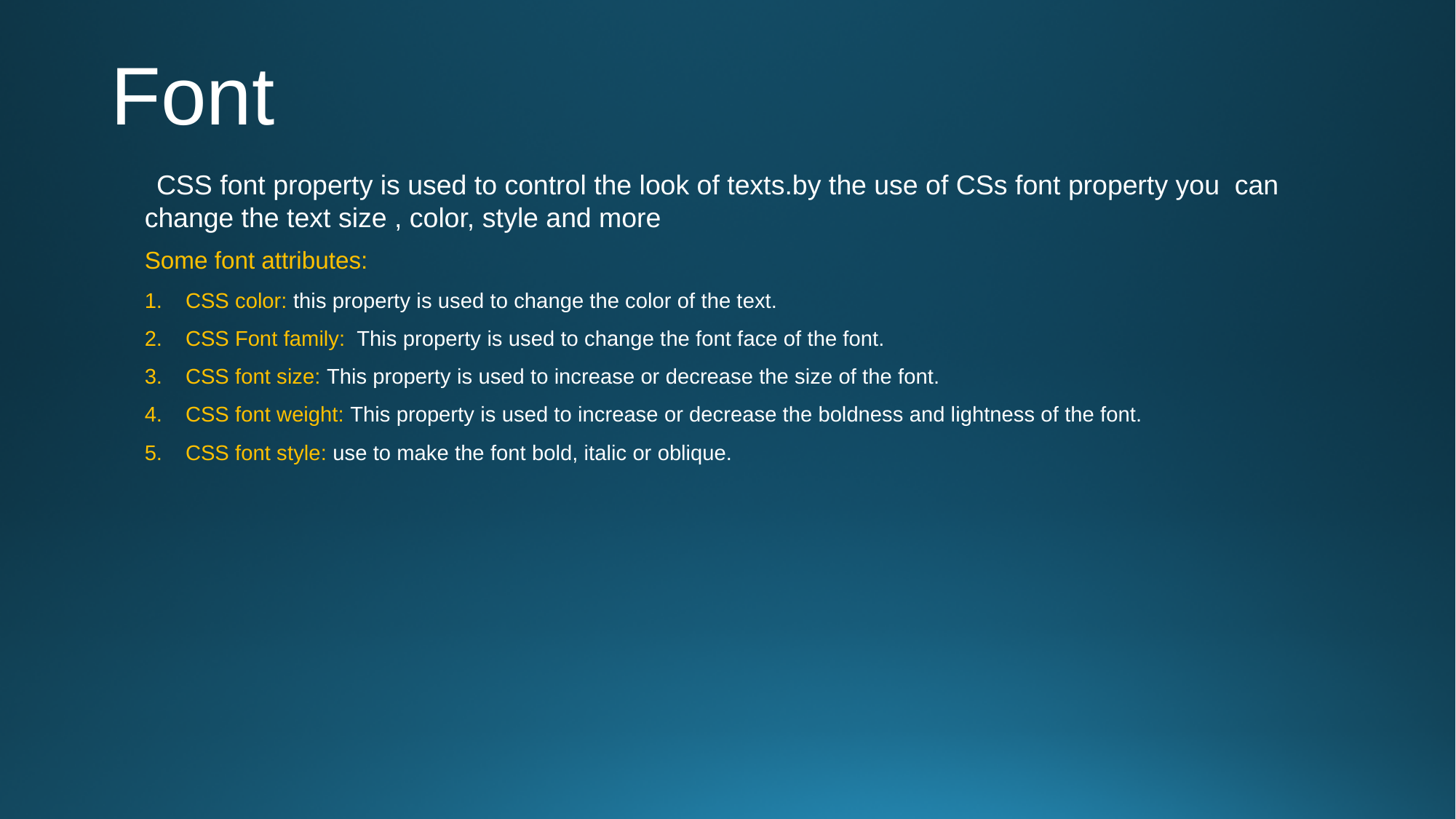

# Font
 CSS font property is used to control the look of texts.by the use of CSs font property you  can change the text size , color, style and more
Some font attributes:
CSS color: this property is used to change the color of the text.
CSS Font family:  This property is used to change the font face of the font.
CSS font size: This property is used to increase or decrease the size of the font.
CSS font weight: This property is used to increase or decrease the boldness and lightness of the font.
CSS font style: use to make the font bold, italic or oblique.